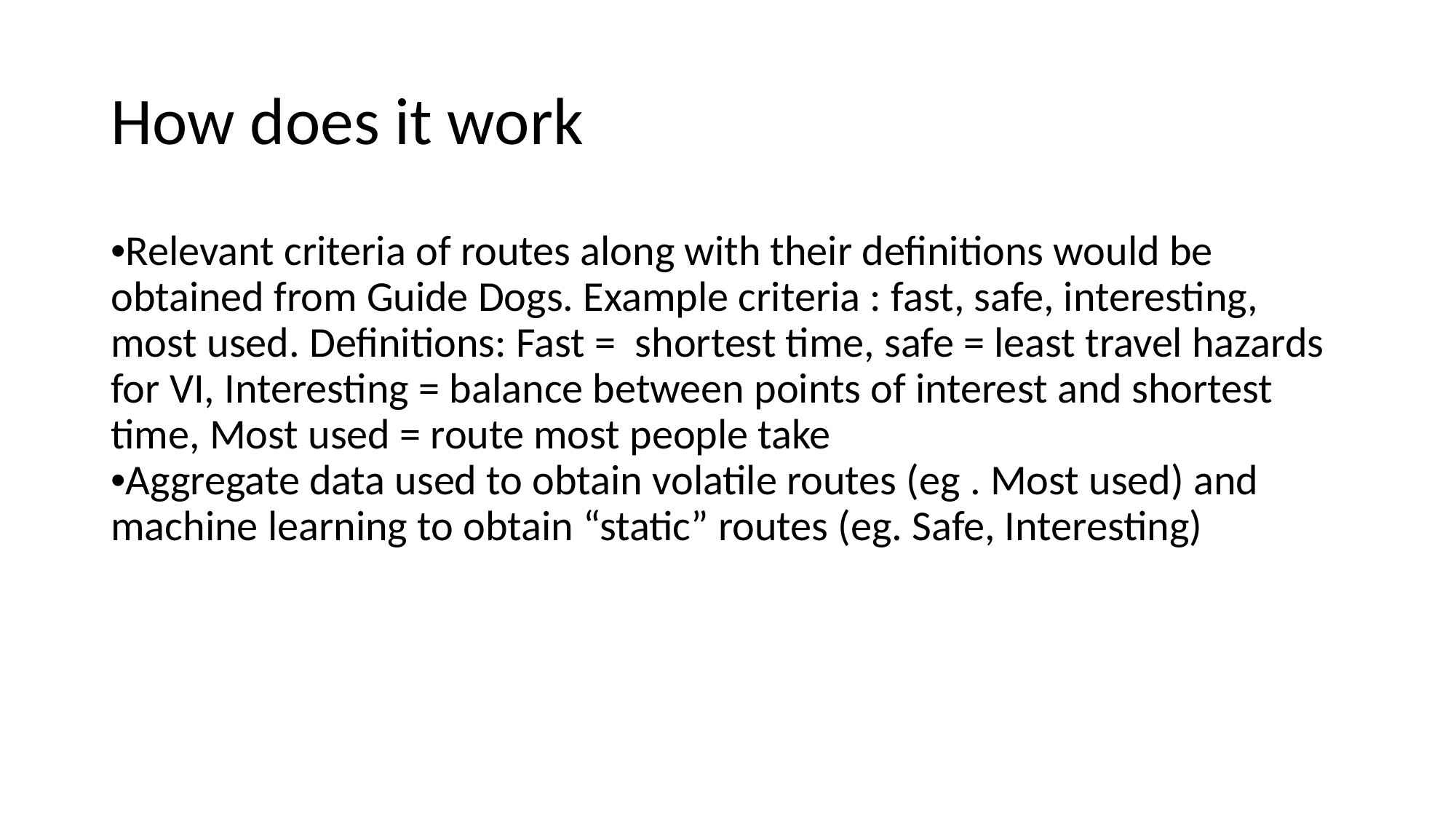

# How does it work
•Relevant criteria of routes along with their definitions would be obtained from Guide Dogs. Example criteria : fast, safe, interesting, most used. Definitions: Fast =  shortest time, safe = least travel hazards for VI, Interesting = balance between points of interest and shortest time, Most used = route most people take
•Aggregate data used to obtain volatile routes (eg . Most used) and machine learning to obtain “static” routes (eg. Safe, Interesting)